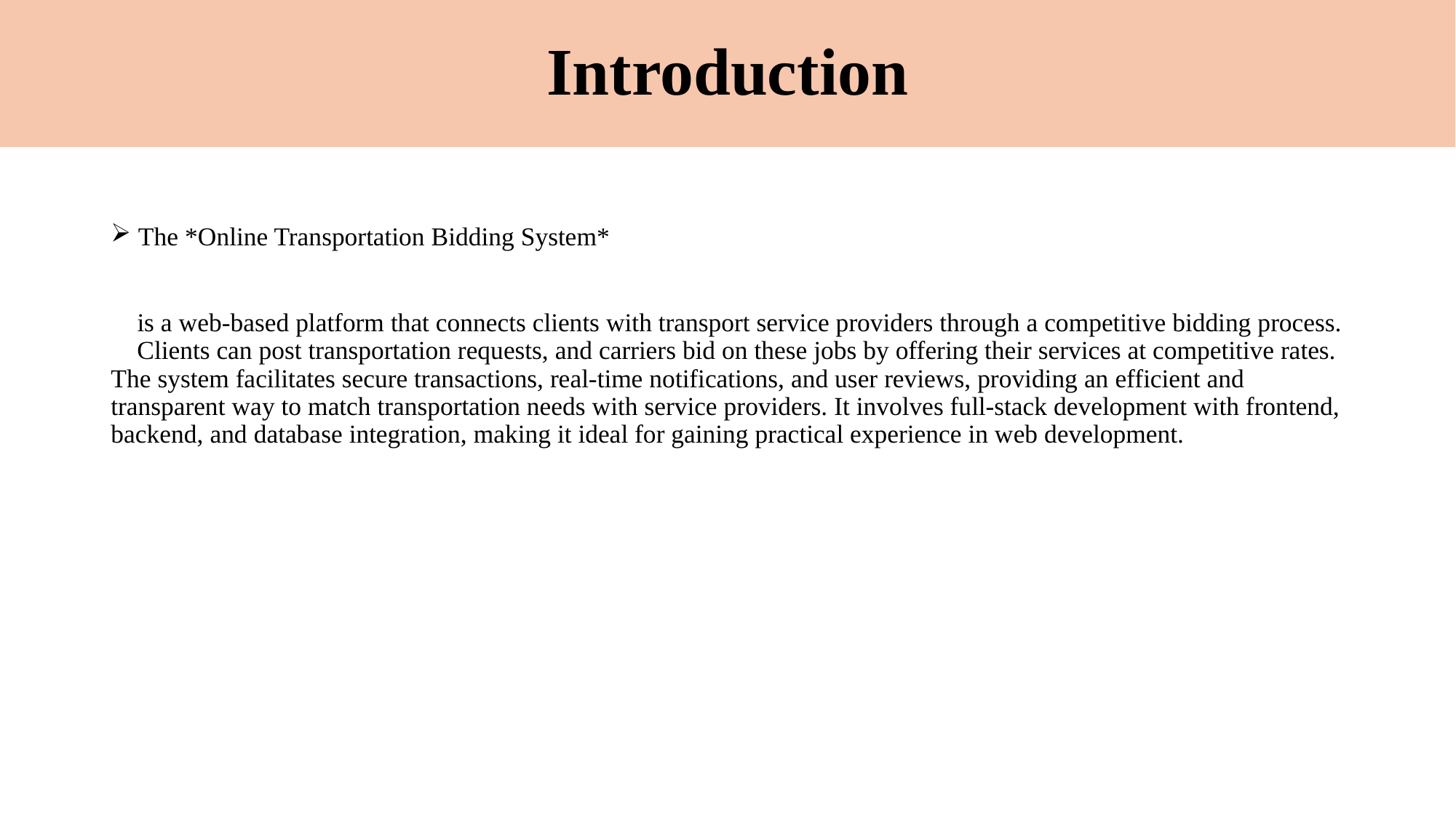

# Introduction
The *Online Transportation Bidding System*

    is a web-based platform that connects clients with transport service providers through a competitive bidding process.     Clients can post transportation requests, and carriers bid on these jobs by offering their services at competitive rates. The system facilitates secure transactions, real-time notifications, and user reviews, providing an efficient and transparent way to match transportation needs with service providers. It involves full-stack development with frontend, backend, and database integration, making it ideal for gaining practical experience in web development.